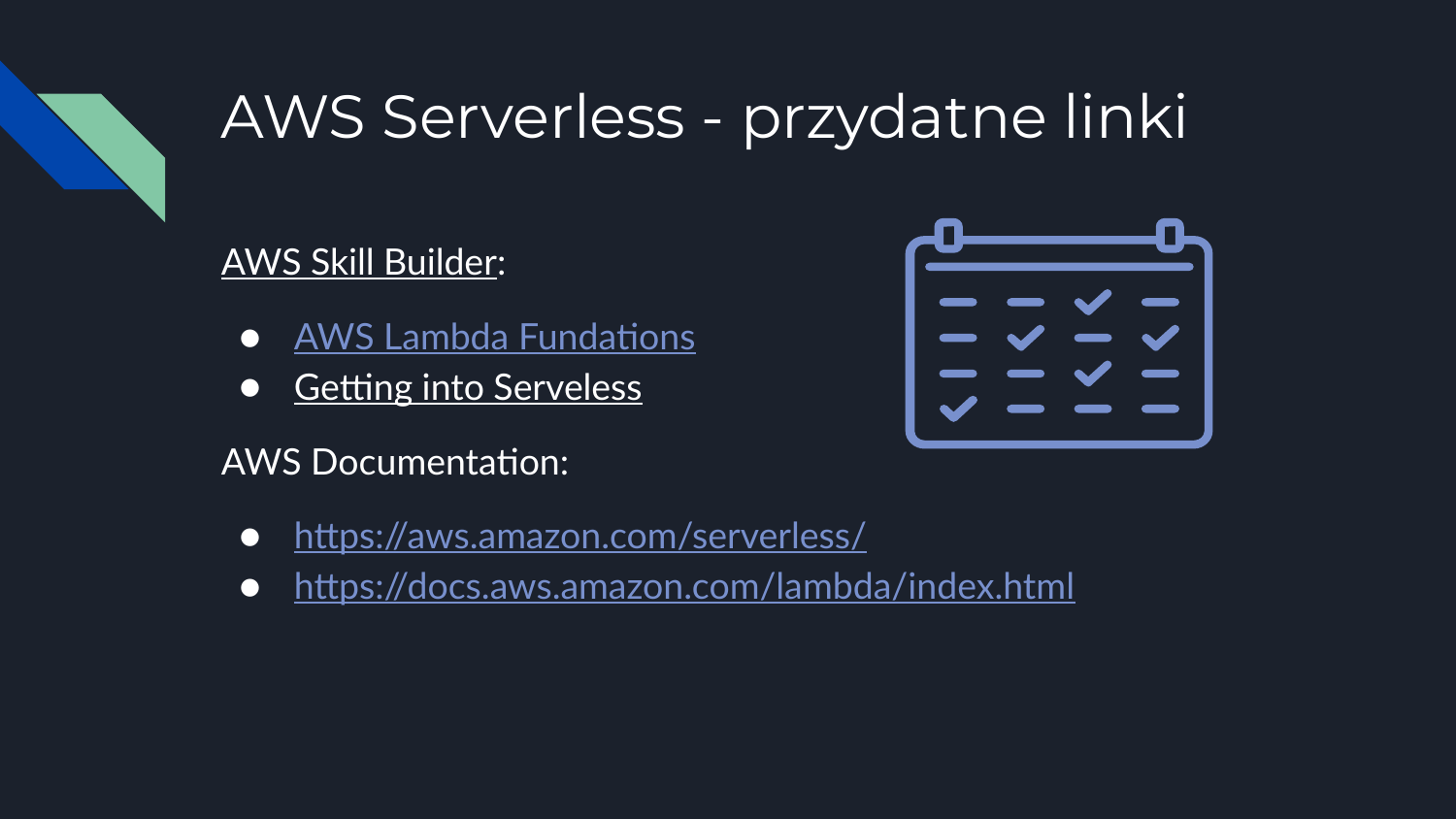

# AWS Serverless - przydatne linki

AWS Skill Builder:
AWS Lambda Fundations
Getting into Serveless
AWS Documentation:
https://aws.amazon.com/serverless/
https://docs.aws.amazon.com/lambda/index.html